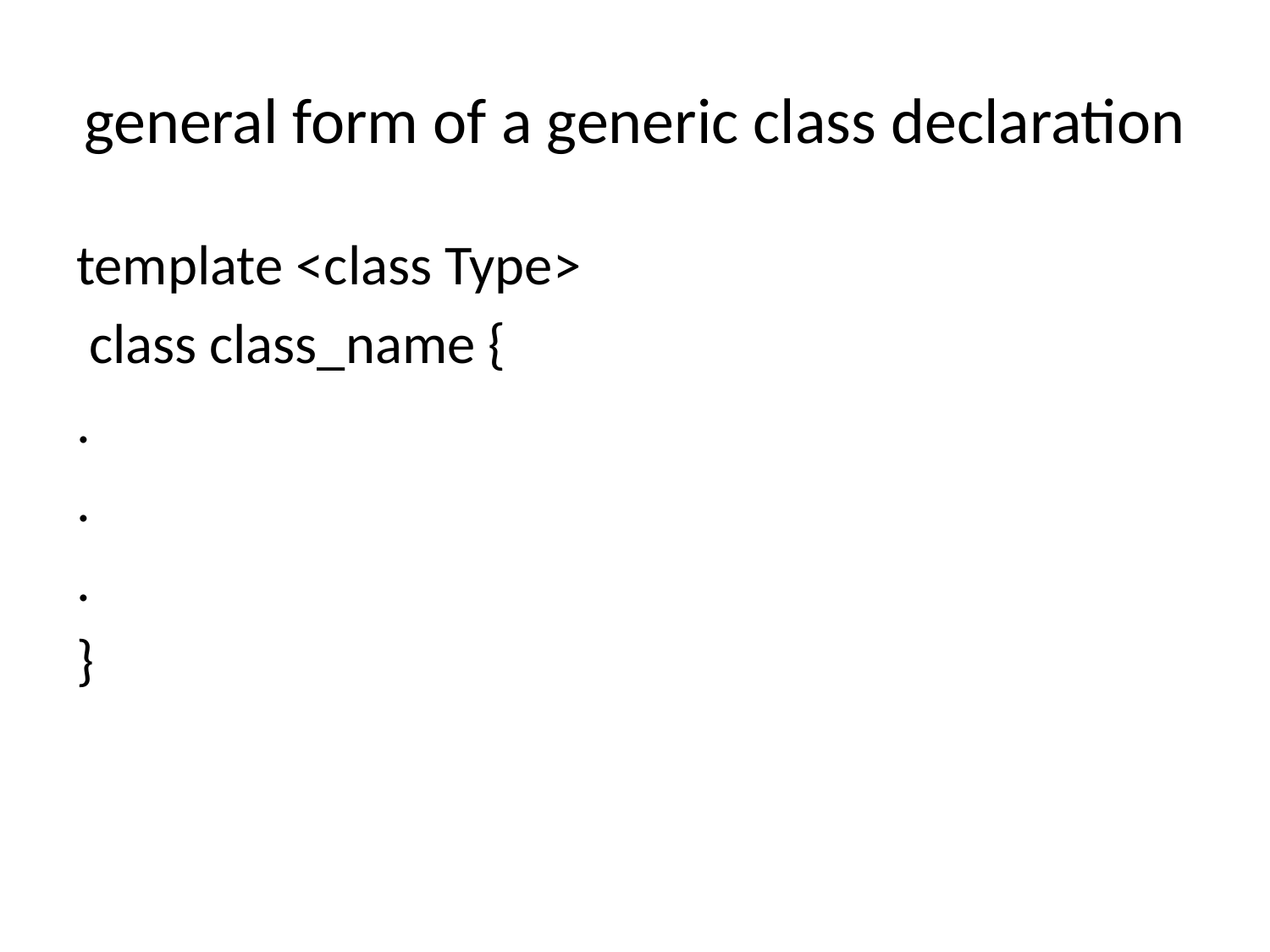

# general form of a generic class declaration
template <class Type>
 class class_name {
.
.
.
}